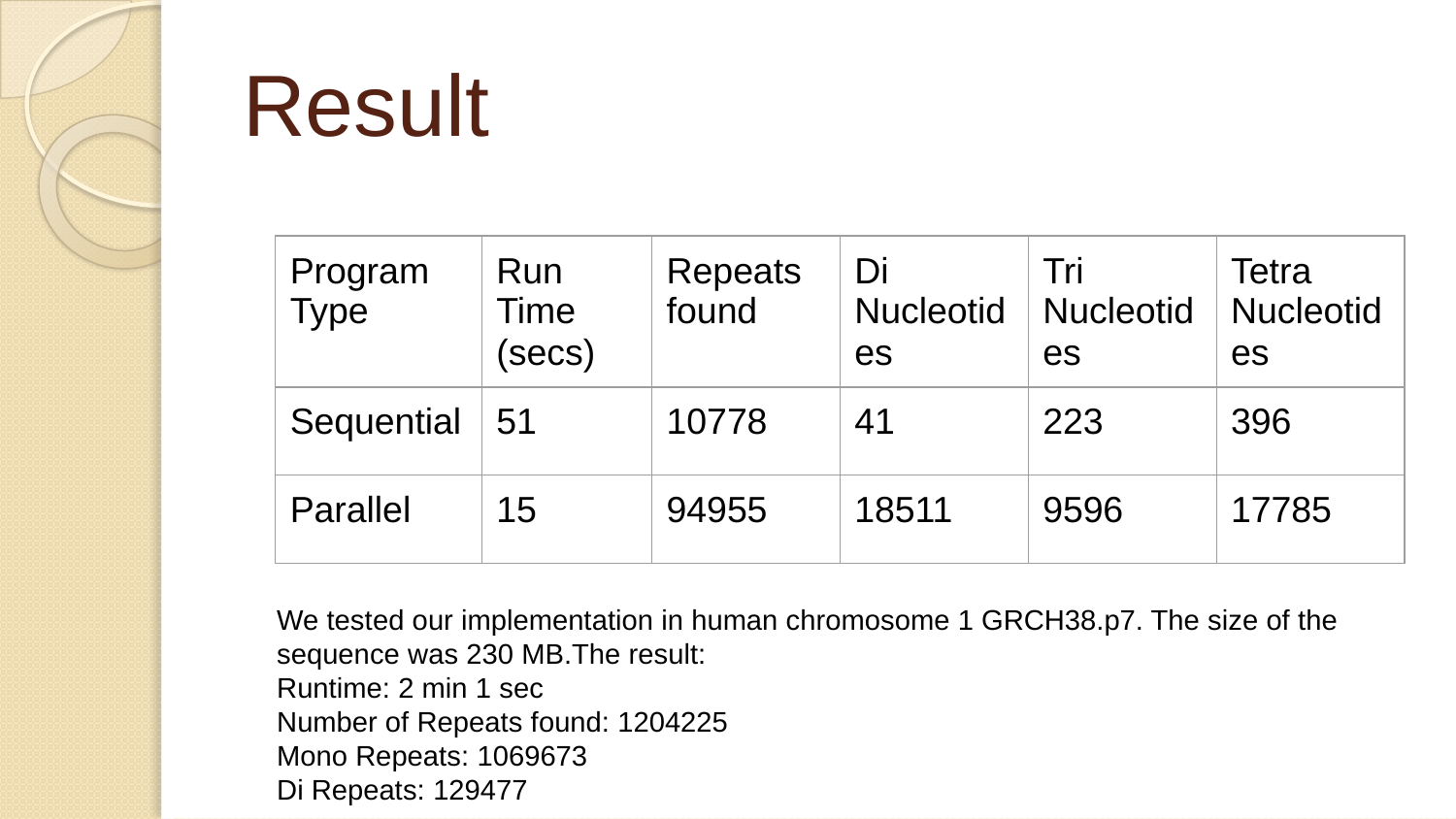

# Result

| Program Type | Run Time (secs) | Repeats found | Di Nucleotides | Tri Nucleotides | Tetra Nucleotides |
| --- | --- | --- | --- | --- | --- |
| Sequential | 51 | 10778 | 41 | 223 | 396 |
| Parallel | 15 | 94955 | 18511 | 9596 | 17785 |
We tested our implementation in human chromosome 1 GRCH38.p7. The size of the sequence was 230 MB.The result:
Runtime: 2 min 1 sec
Number of Repeats found: 1204225
Mono Repeats: 1069673
Di Repeats: 129477